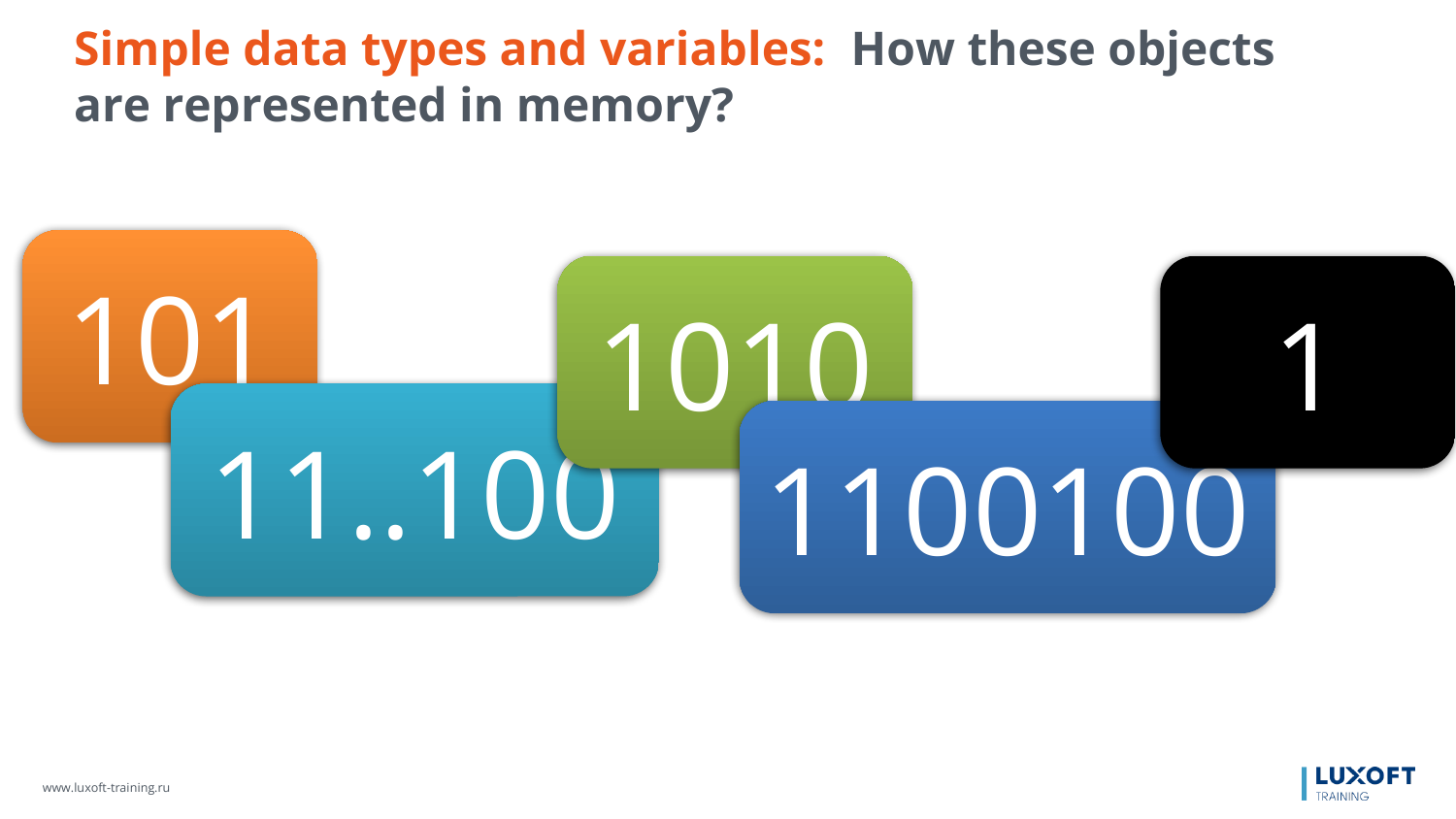

Simple data types and variables:  How these objects are represented in memory?
101
1010
1
11..100
1100100